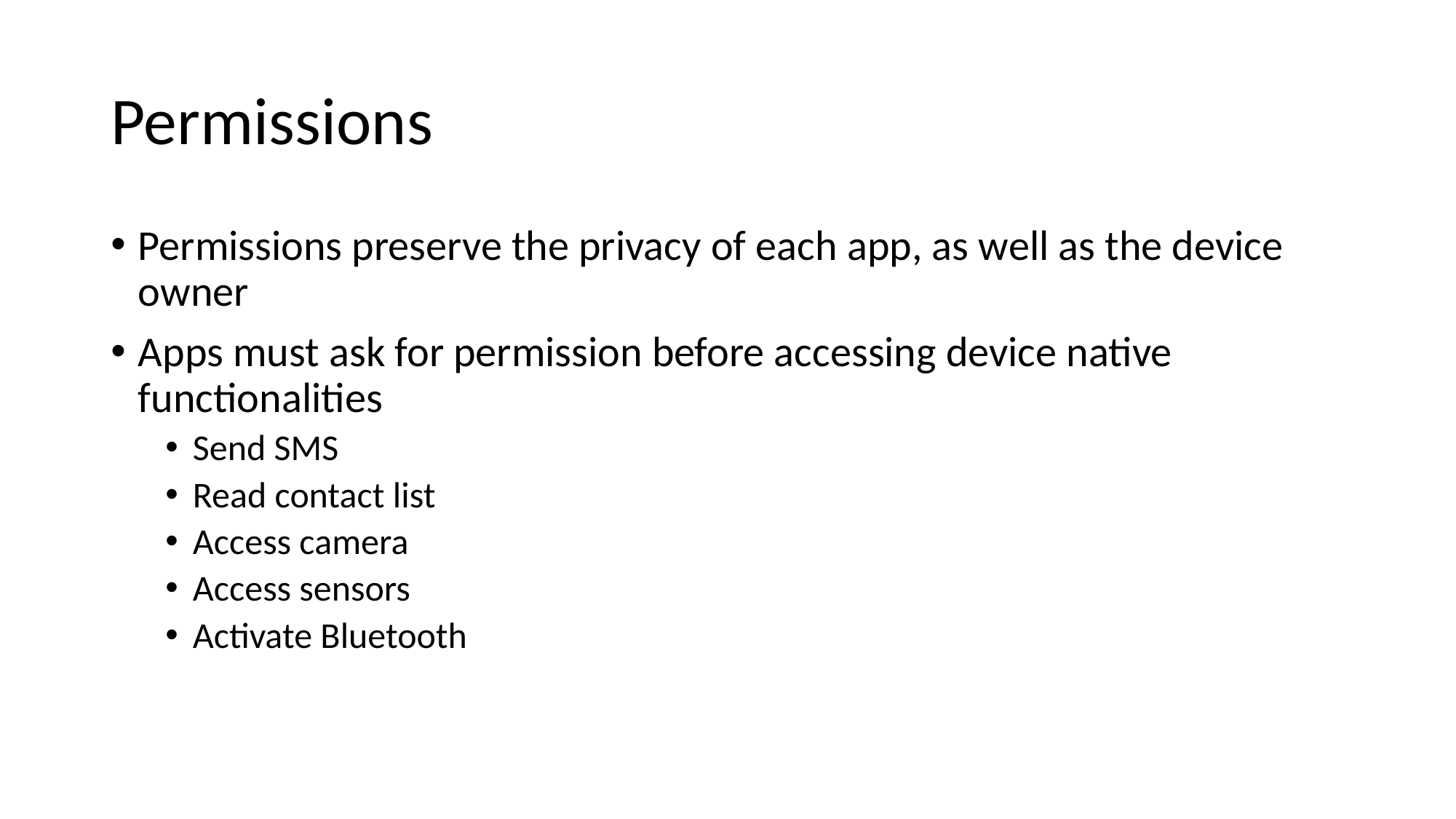

# Permissions
Permissions preserve the privacy of each app, as well as the device owner
Apps must ask for permission before accessing device native functionalities
Send SMS
Read contact list
Access camera
Access sensors
Activate Bluetooth